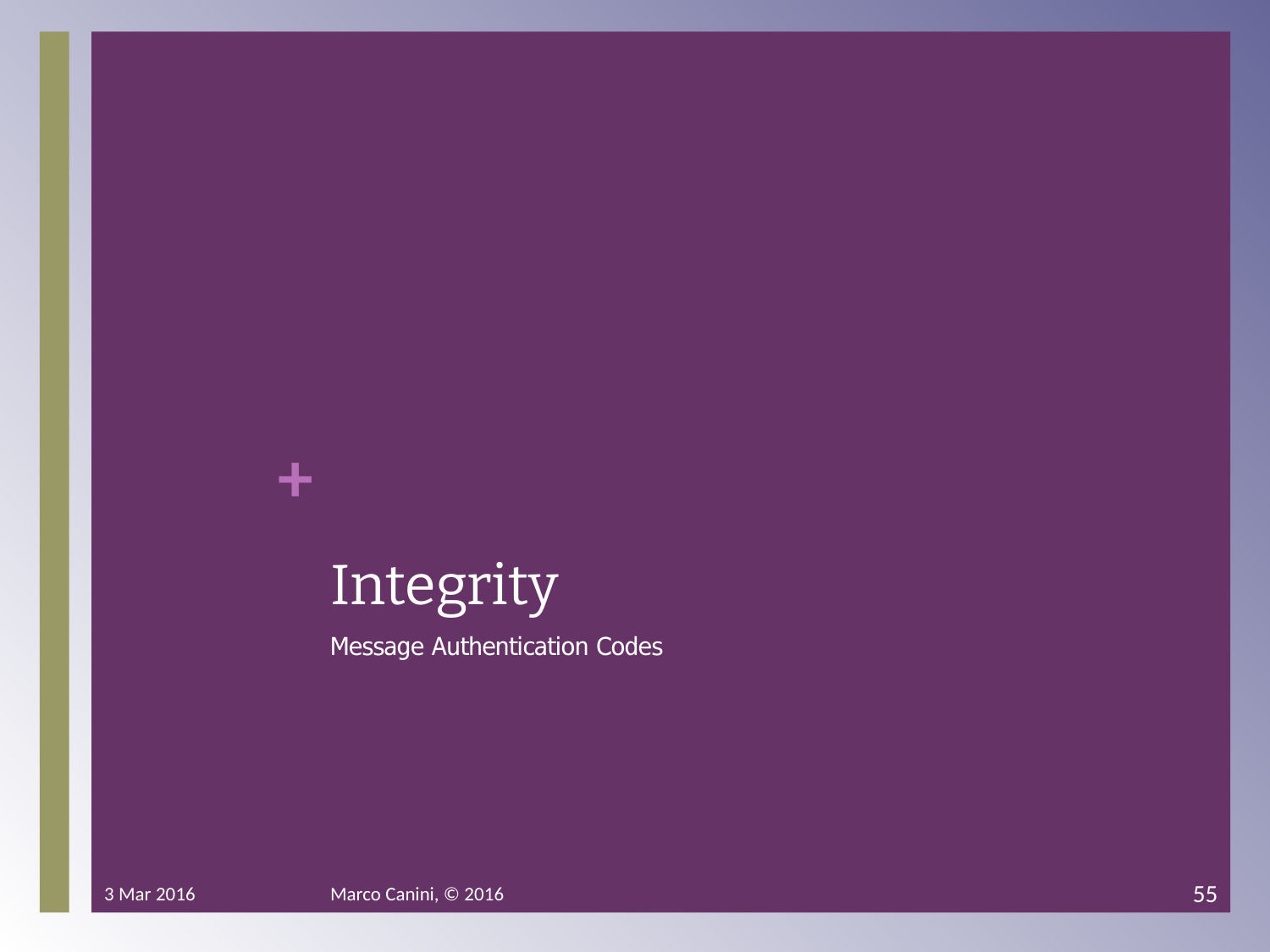

# Integrity
Message Authentication Codes
3 Mar 2016
Marco Canini, © 2016
55